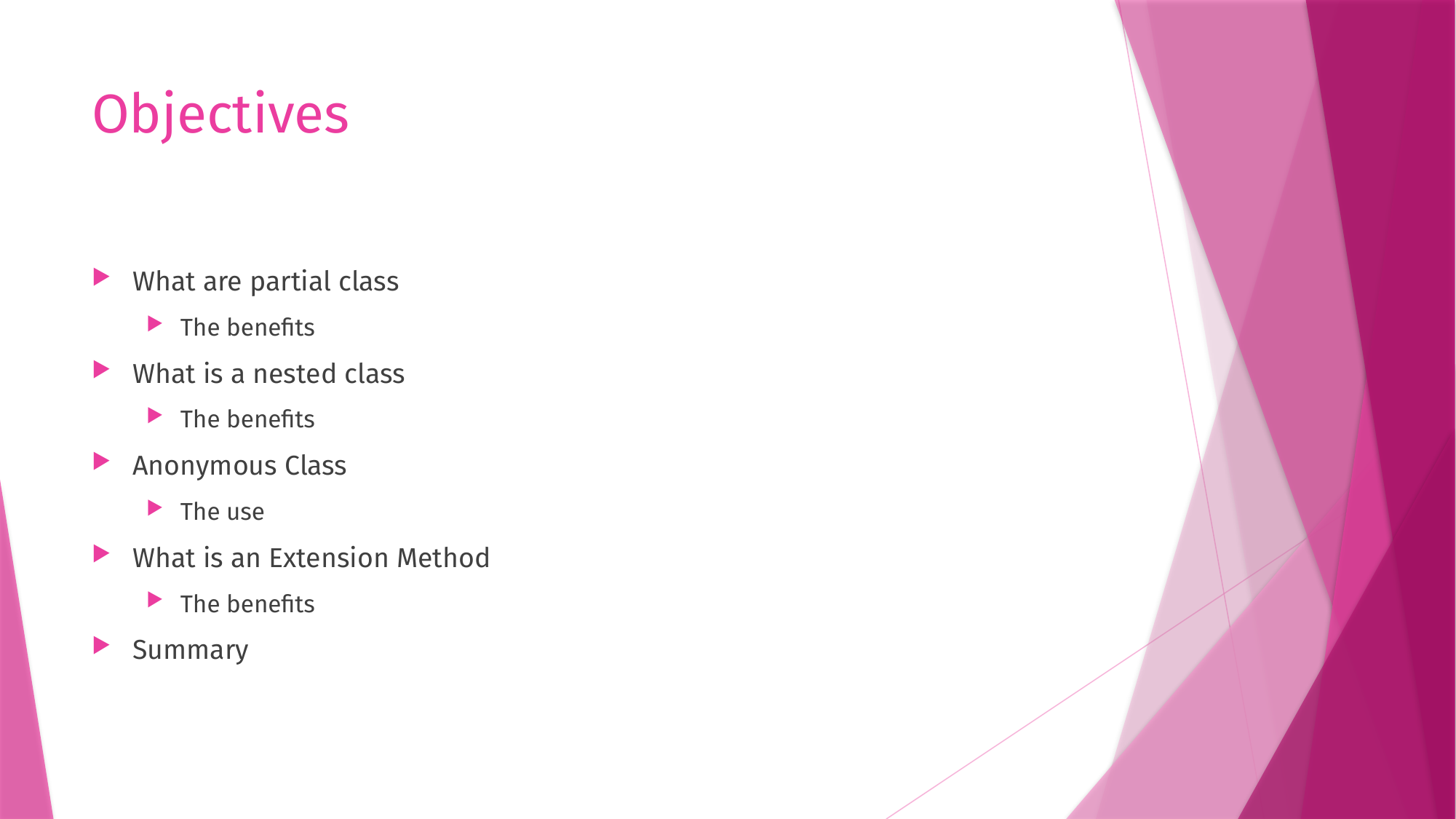

# Objectives
What are partial class
The benefits
What is a nested class
The benefits
Anonymous Class
The use
What is an Extension Method
The benefits
Summary